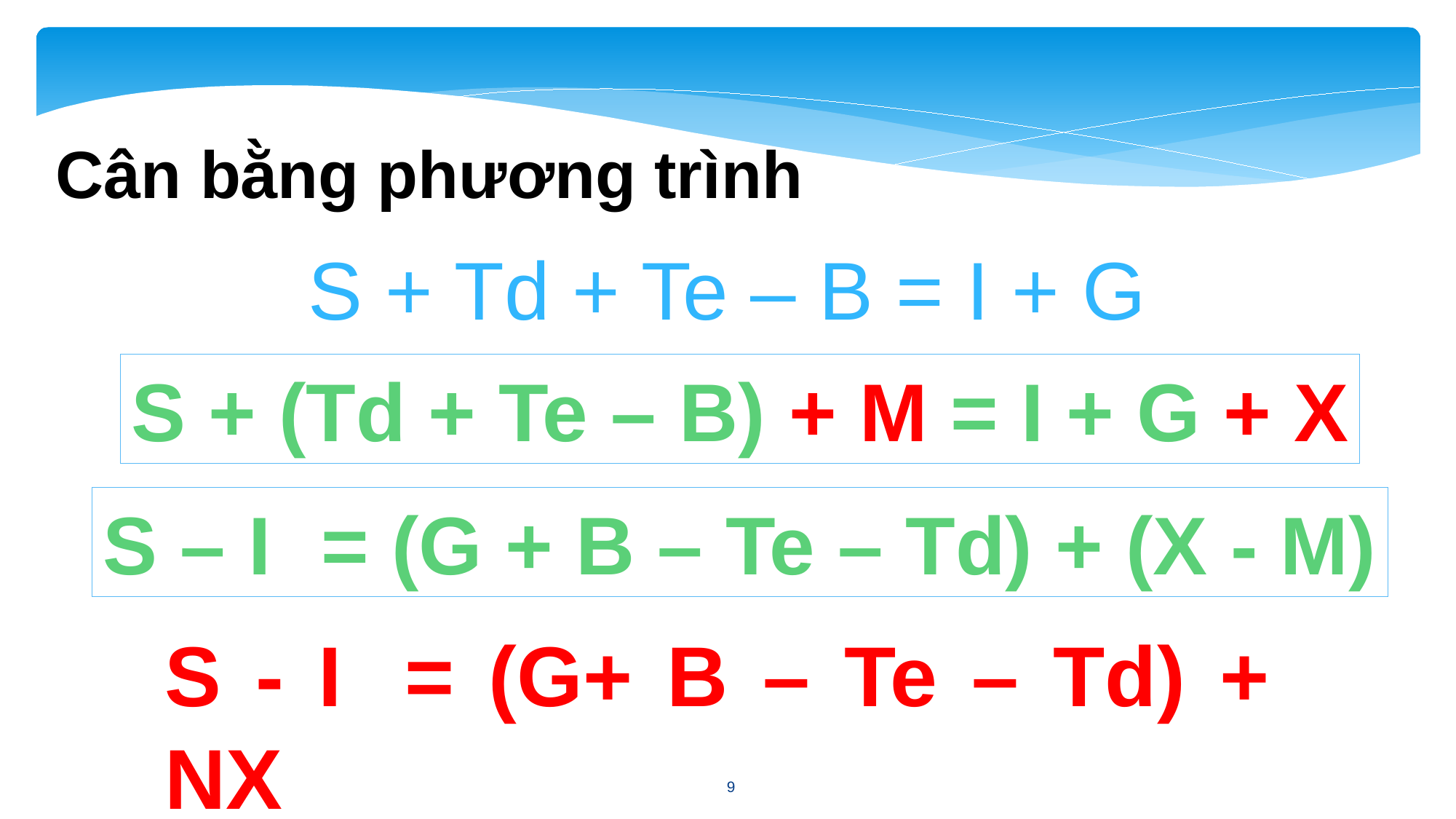

Cân bằng phương trình
S + Td + Te – B = I + G
S + (Td + Te – B) + M = I + G + X
S – I 	= (G + B – Te – Td) + (X - M)
S - I	= (G+ B – Te – Td) + NX
9